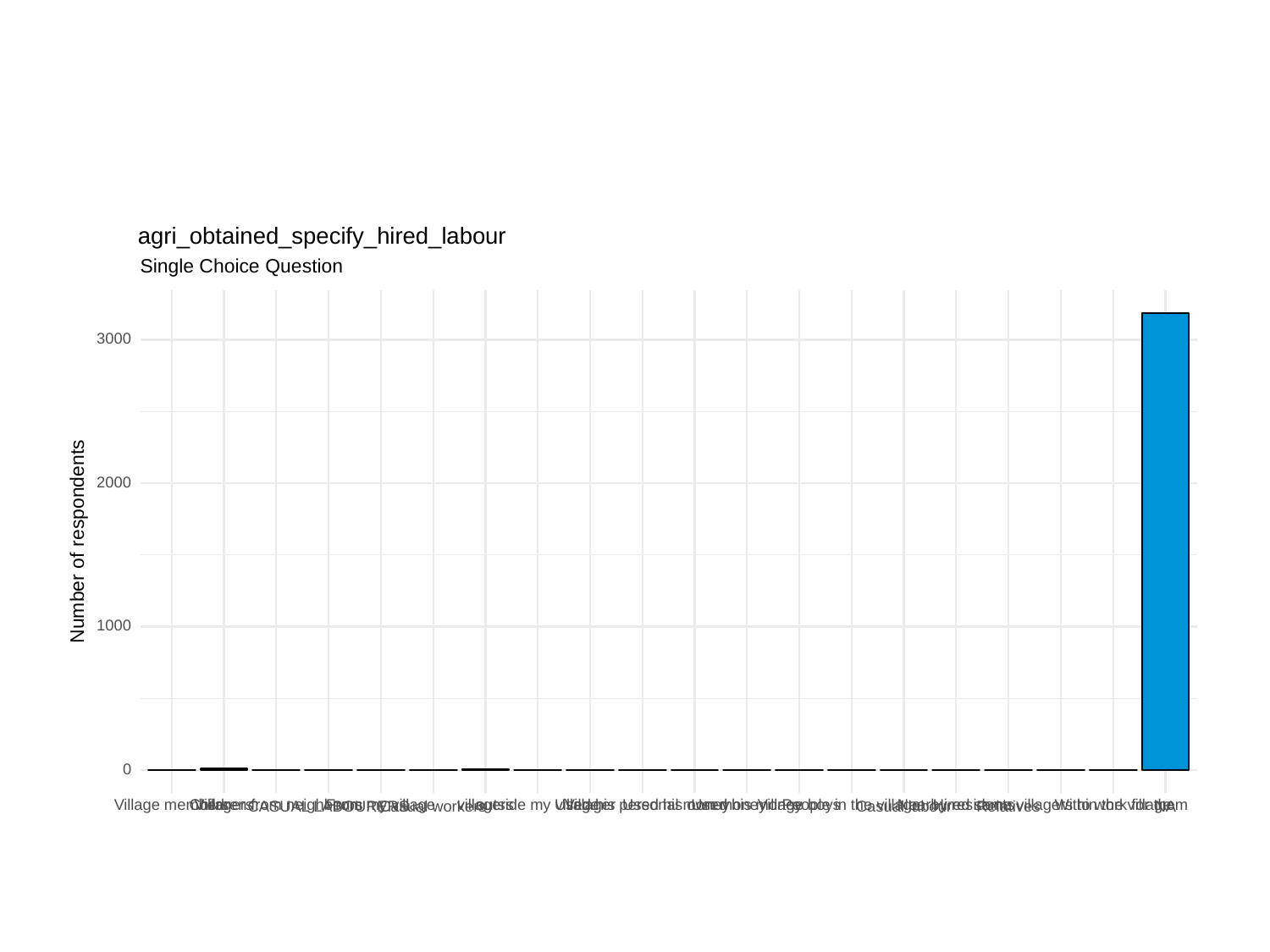

agri_obtained_specify_hired_labour
Single Choice Question

3000

2000

Number of respondents

1000

0

Children from neighbours
Hired some villagers to work for them
Village members
Villagers
From my village
villagers
outside my village
Used his personal money
Villager
Used his own money
Used his money
Village boys
People in the village
Nearby residents
Within the village
CASUAL LABOURERS
Casual workers
Casual labour
Relatives
NA